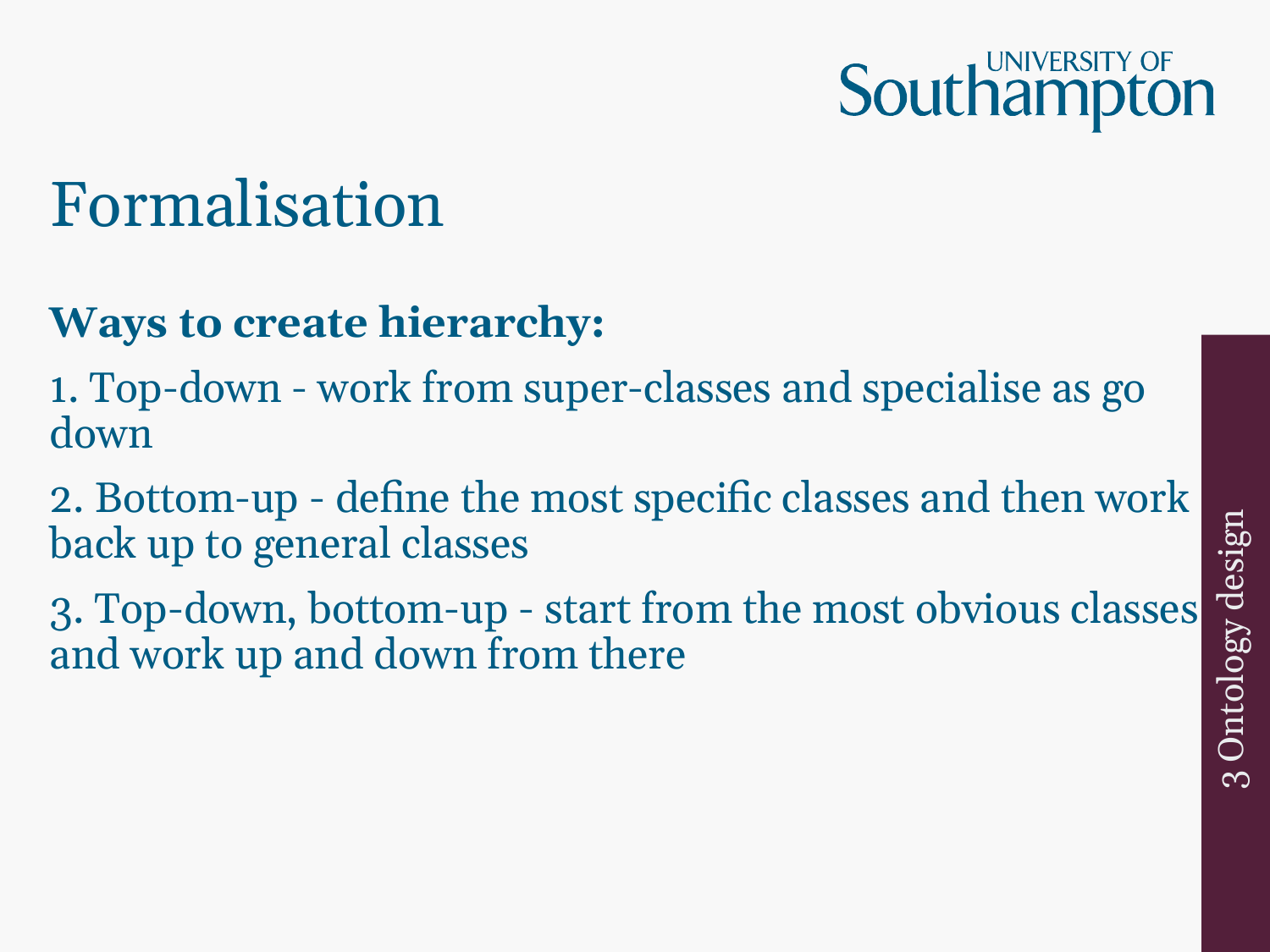

# Formalisation
Ways to create hierarchy:
1. Top-down - work from super-classes and specialise as go down
2. Bottom-up - define the most specific classes and then work back up to general classes
3. Top-down, bottom-up - start from the most obvious classes and work up and down from there

3 Ontology design